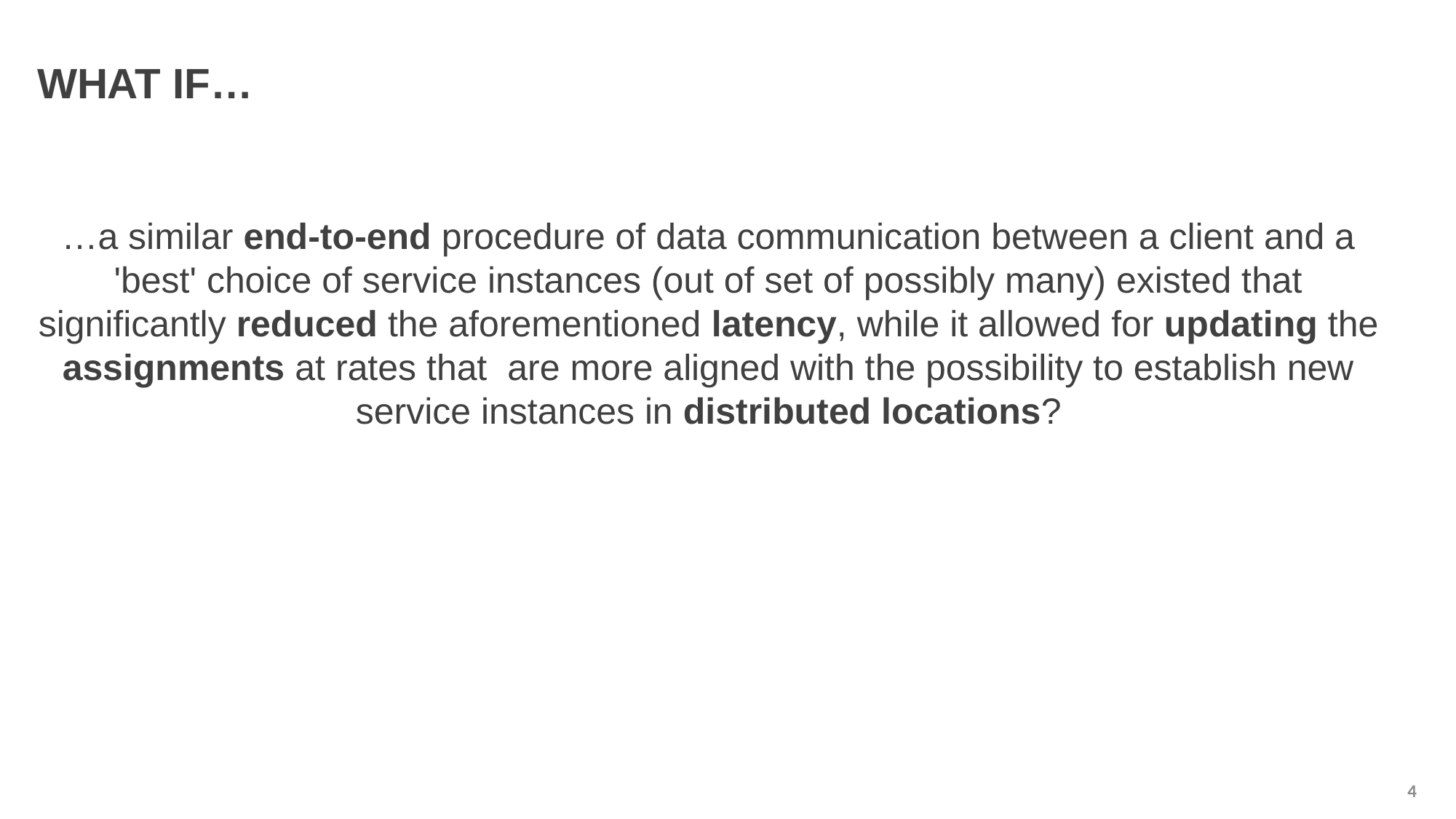

# WHAT IF…

…a similar end-to-end procedure of data communication between a client and a 'best' choice of service instances (out of set of possibly many) existed that significantly reduced the aforementioned latency, while it allowed for updating the assignments at rates that  are more aligned with the possibility to establish new service instances in distributed locations?

4